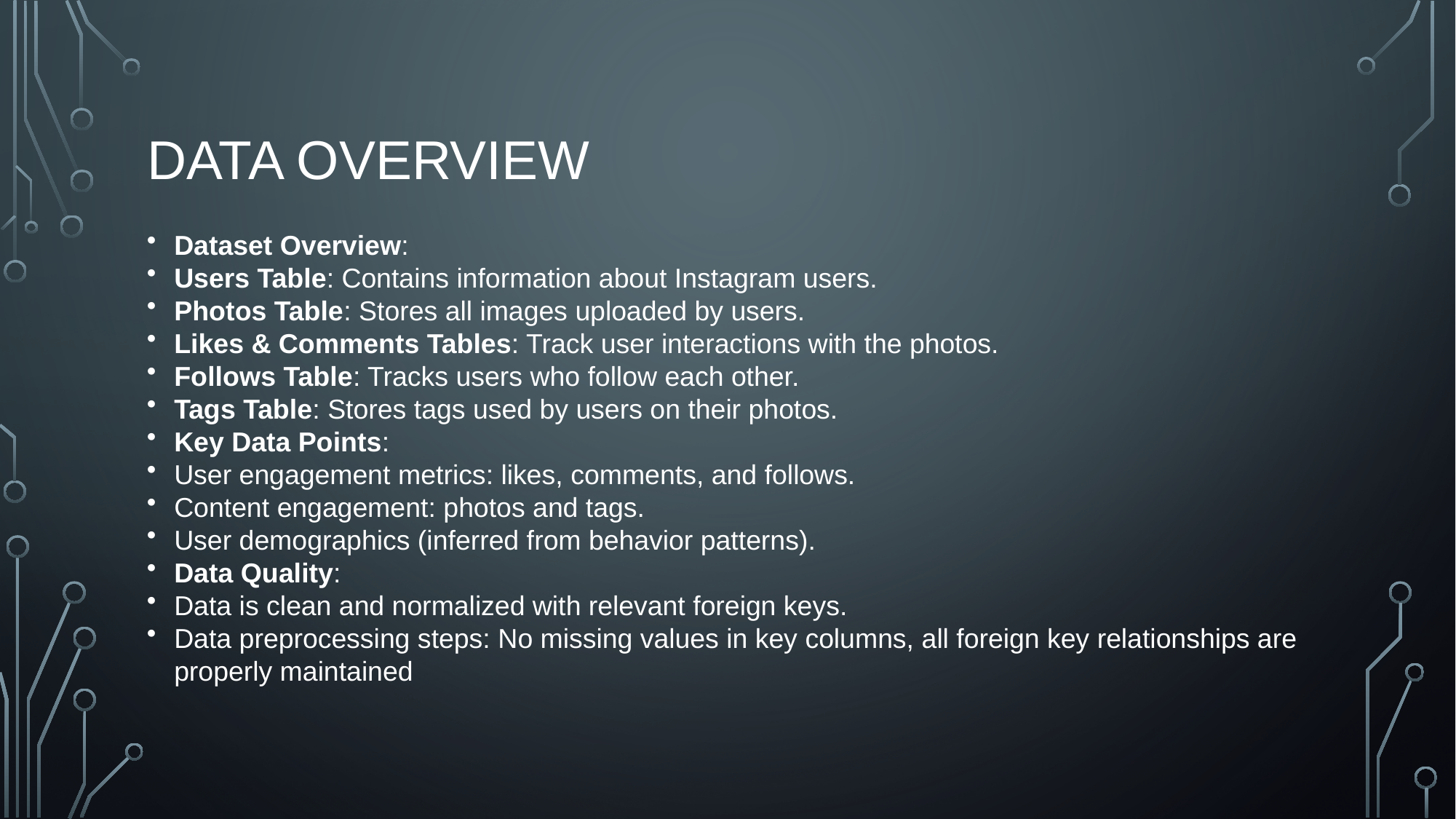

# Data Overview
Dataset Overview:
Users Table: Contains information about Instagram users.
Photos Table: Stores all images uploaded by users.
Likes & Comments Tables: Track user interactions with the photos.
Follows Table: Tracks users who follow each other.
Tags Table: Stores tags used by users on their photos.
Key Data Points:
User engagement metrics: likes, comments, and follows.
Content engagement: photos and tags.
User demographics (inferred from behavior patterns).
Data Quality:
Data is clean and normalized with relevant foreign keys.
Data preprocessing steps: No missing values in key columns, all foreign key relationships are properly maintained